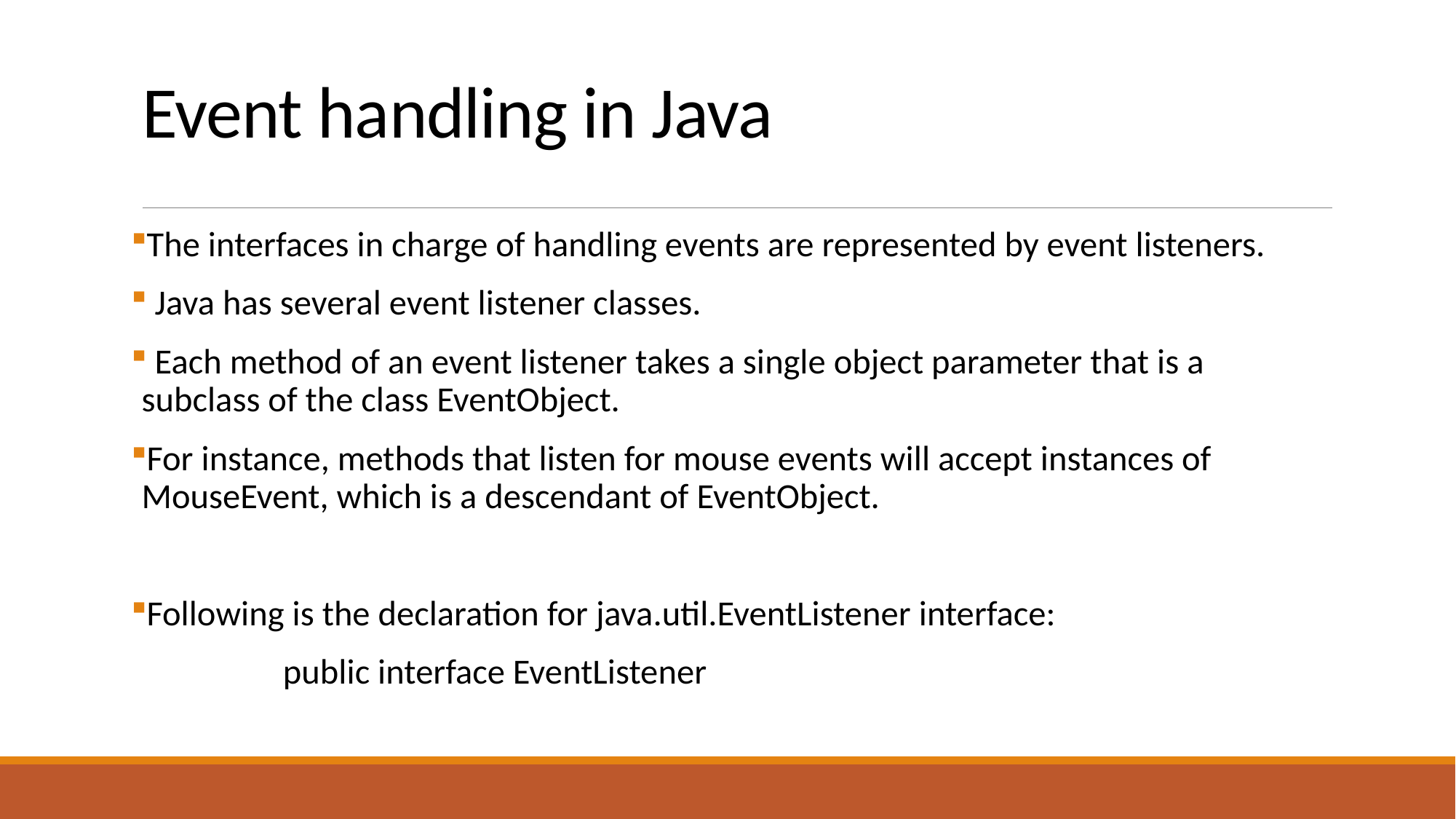

# Event handling in Java
The interfaces in charge of handling events are represented by event listeners.
 Java has several event listener classes.
 Each method of an event listener takes a single object parameter that is a subclass of the class EventObject.
For instance, methods that listen for mouse events will accept instances of MouseEvent, which is a descendant of EventObject.

Following is the declaration for java.util.EventListener interface:
                   public interface EventListener